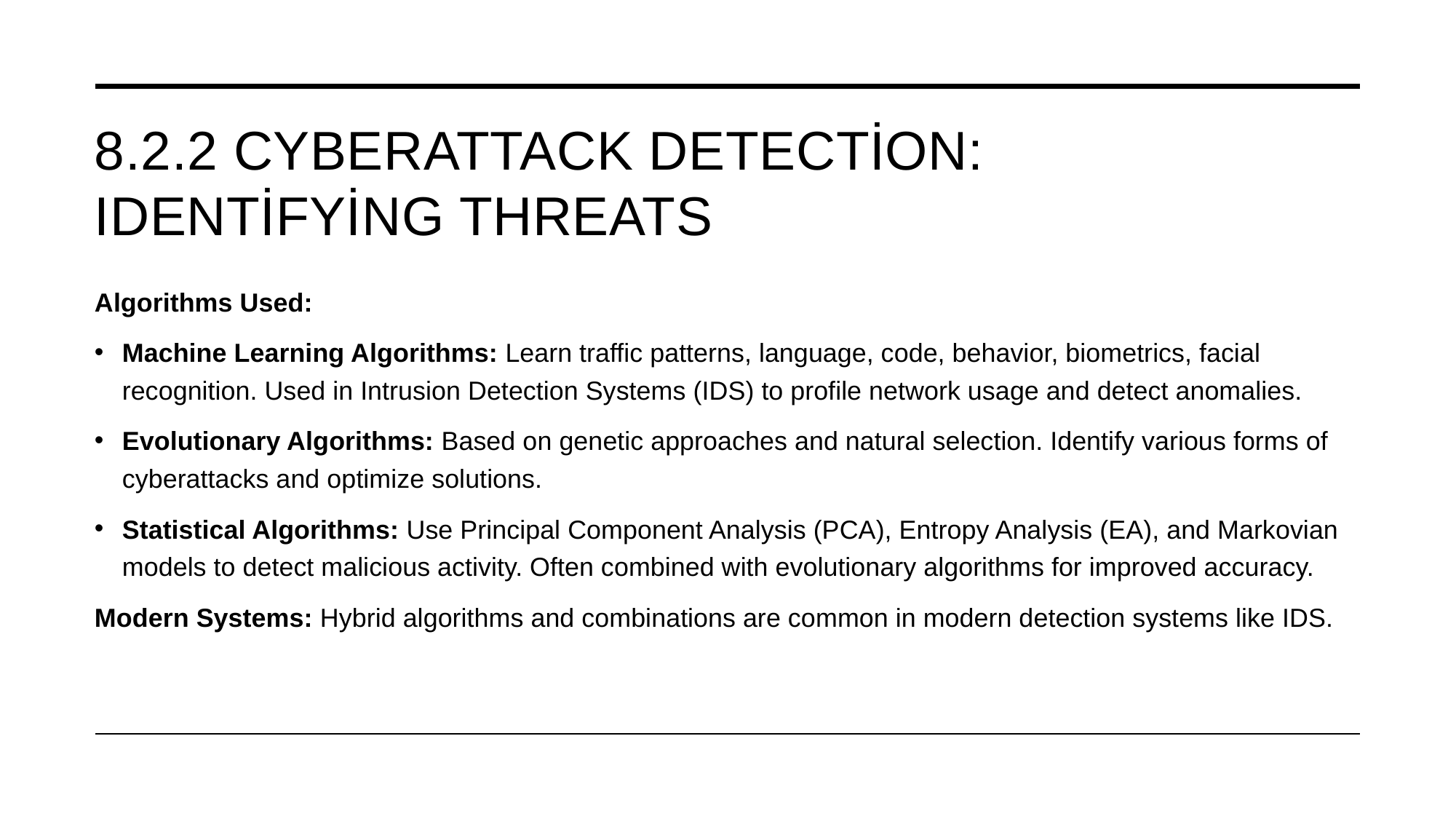

# 8.2.2 Cyberattack Detection: Identifying Threats
Algorithms Used:
Machine Learning Algorithms: Learn traffic patterns, language, code, behavior, biometrics, facial recognition. Used in Intrusion Detection Systems (IDS) to profile network usage and detect anomalies.
Evolutionary Algorithms: Based on genetic approaches and natural selection. Identify various forms of cyberattacks and optimize solutions.
Statistical Algorithms: Use Principal Component Analysis (PCA), Entropy Analysis (EA), and Markovian models to detect malicious activity. Often combined with evolutionary algorithms for improved accuracy.
Modern Systems: Hybrid algorithms and combinations are common in modern detection systems like IDS.